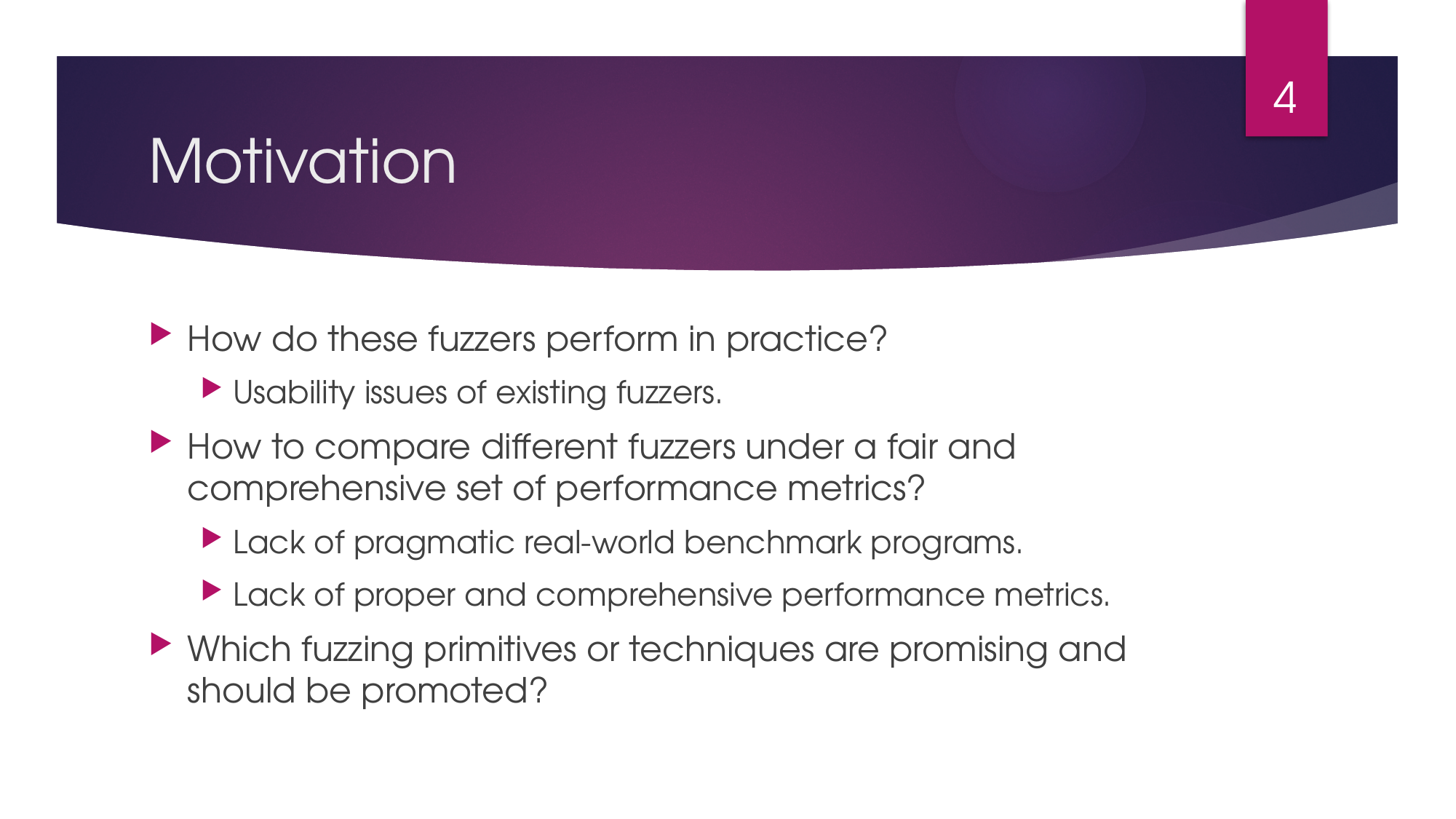

4
# Motivation
How do these fuzzers perform in practice?
Usability issues of existing fuzzers.
How to compare different fuzzers under a fair and comprehensive set of performance metrics?
Lack of pragmatic real-world benchmark programs.
Lack of proper and comprehensive performance metrics.
Which fuzzing primitives or techniques are promising and should be promoted?